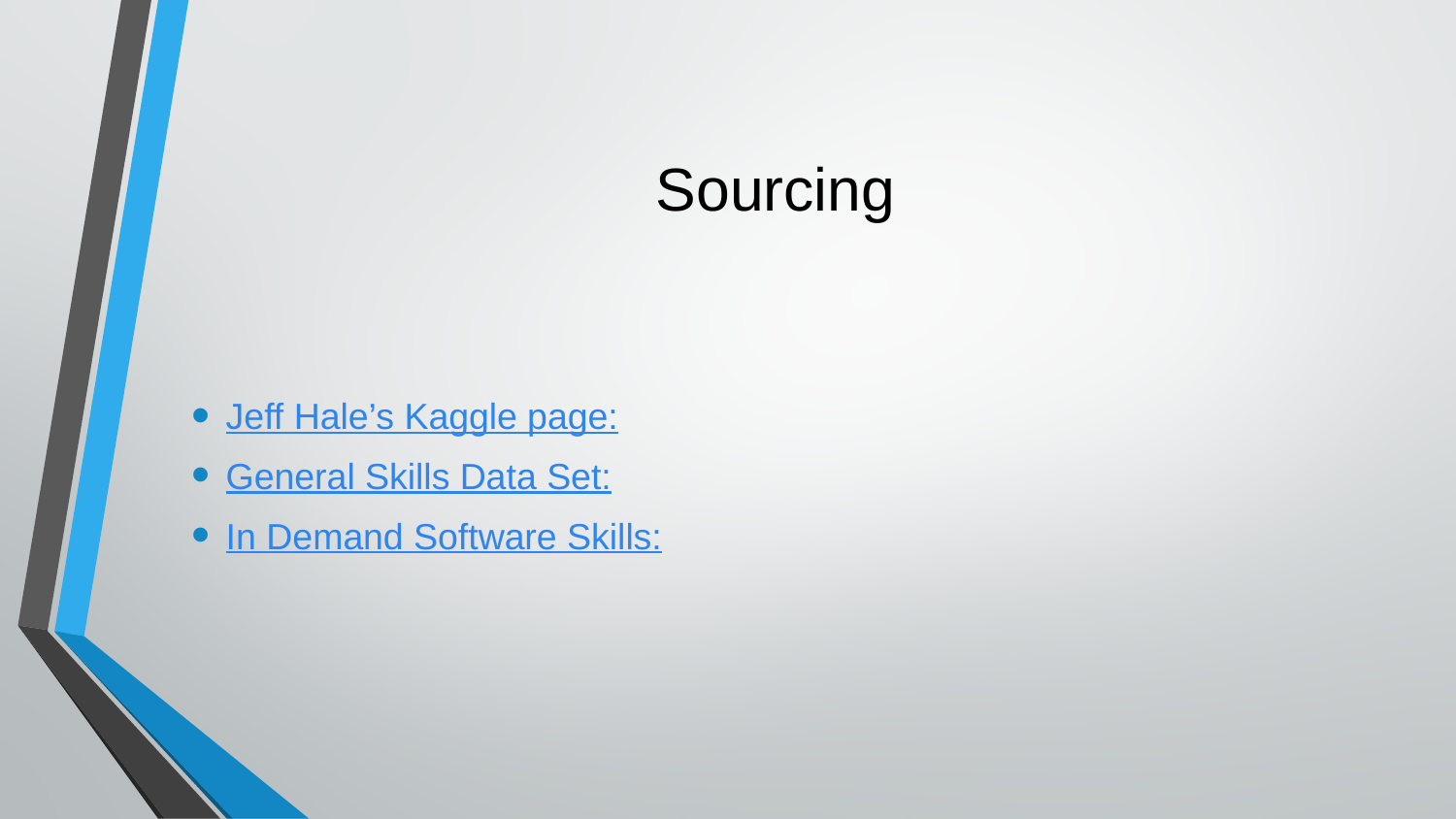

# Sourcing
Jeff Hale’s Kaggle page:
General Skills Data Set:
In Demand Software Skills: